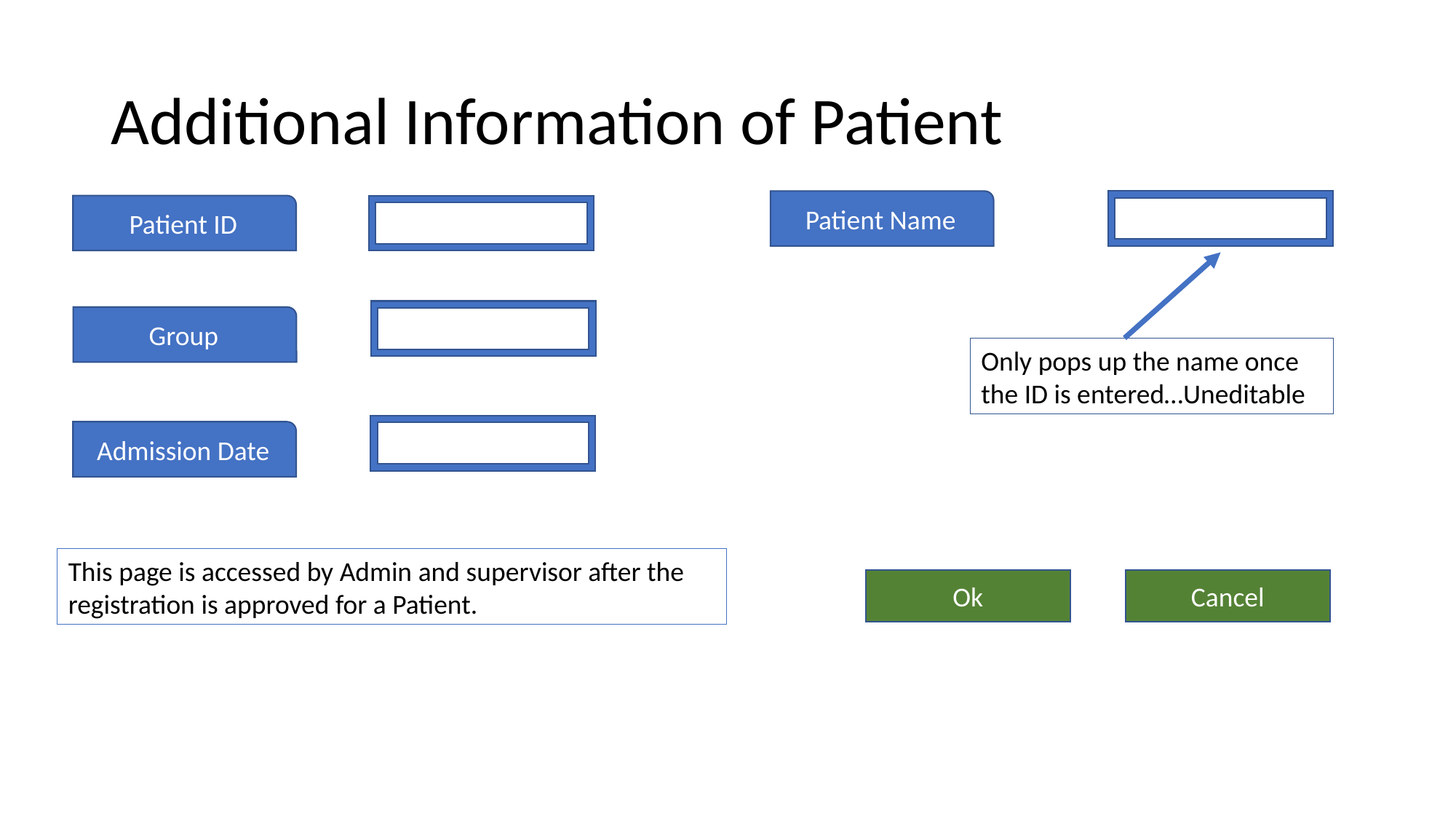

# Additional Information of Patient

Patient Name
Patient ID

Group
Only pops up the name once the ID is entered…Uneditable

Admission Date
This page is accessed by Admin and supervisor after the registration is approved for a Patient.
Cancel
Ok